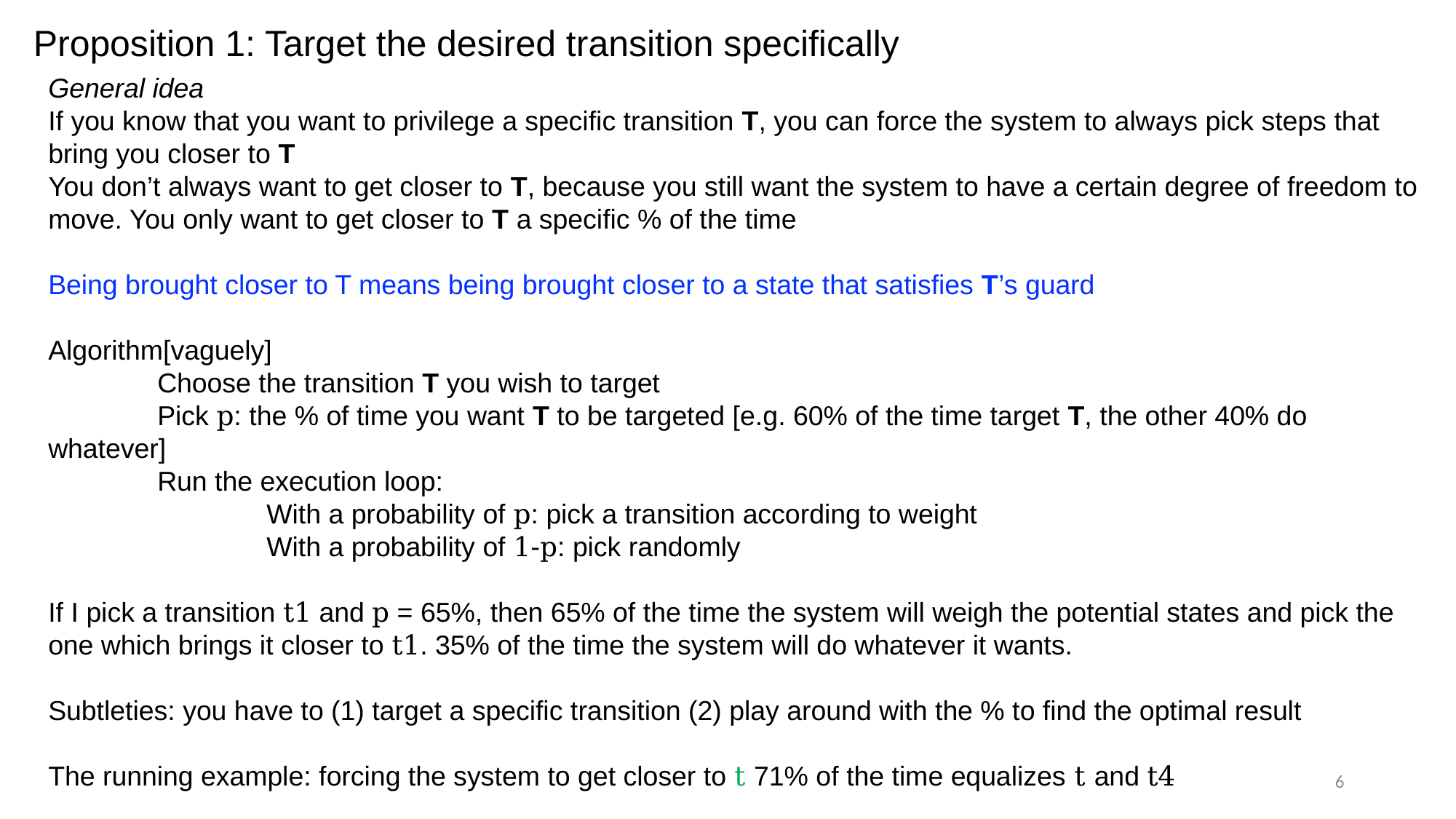

Proposition 1: Target the desired transition specifically
General idea
If you know that you want to privilege a specific transition T, you can force the system to always pick steps that bring you closer to T
You don’t always want to get closer to T, because you still want the system to have a certain degree of freedom to move. You only want to get closer to T a specific % of the time

Being brought closer to T means being brought closer to a state that satisfies T’s guard

Algorithm[vaguely]
	Choose the transition T you wish to target
	Pick p: the % of time you want T to be targeted [e.g. 60% of the time target T, the other 40% do whatever]
	Run the execution loop:
		With a probability of p: pick a transition according to weight
		With a probability of 1-p: pick randomly

If I pick a transition t1 and p = 65%, then 65% of the time the system will weigh the potential states and pick the one which brings it closer to t1. 35% of the time the system will do whatever it wants.

Subtleties: you have to (1) target a specific transition (2) play around with the % to find the optimal result

The running example: forcing the system to get closer to t 71% of the time equalizes t and t4

6